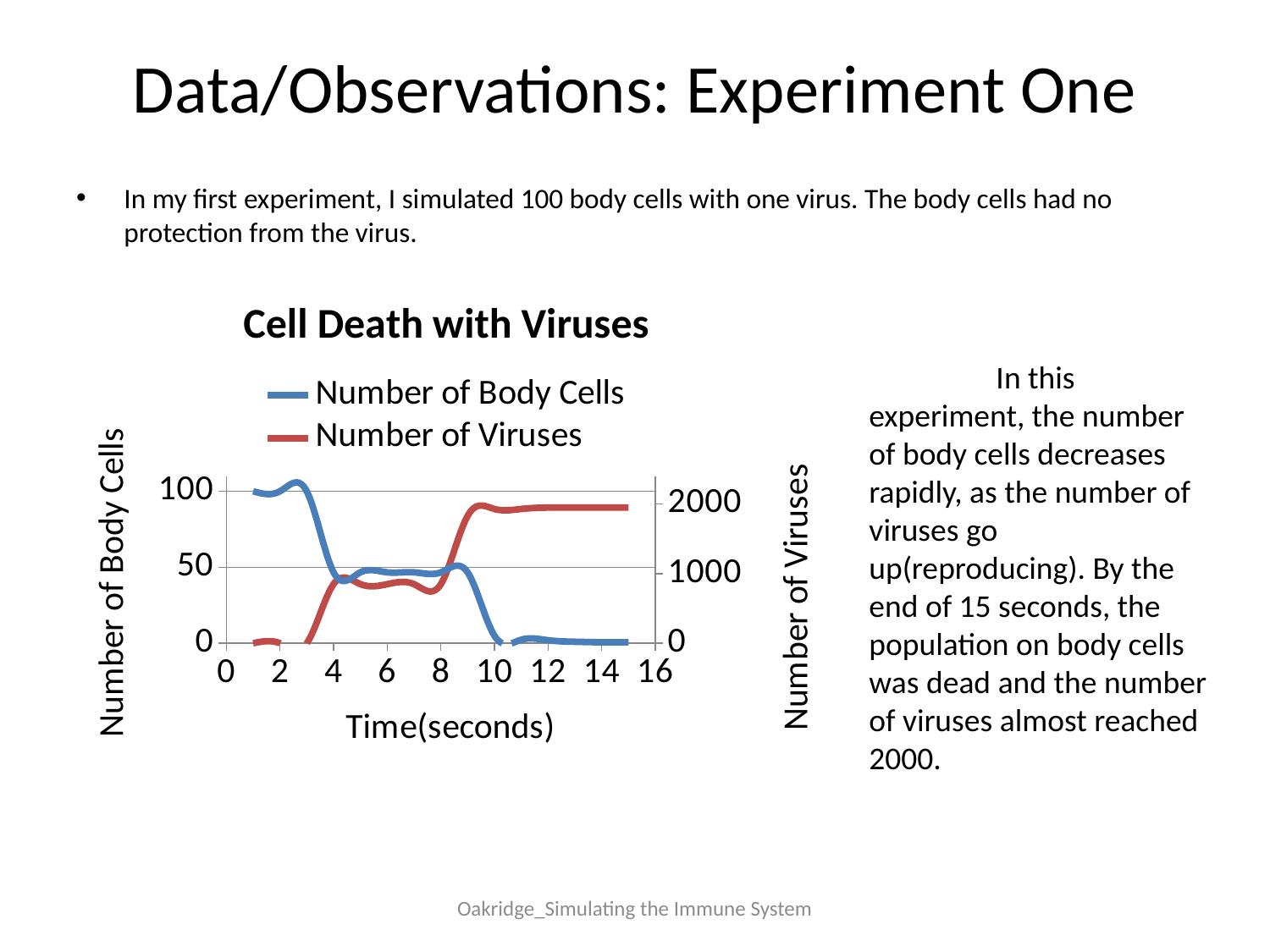

# Data/Observations: Experiment One
In my first experiment, I simulated 100 body cells with one virus. The body cells had no protection from the virus.

### Chart: Cell Death with Viruses

| Category |  |  |
|---|---|---|
	In this experiment, the number of body cells decreases rapidly, as the number of viruses go up(reproducing). By the end of 15 seconds, the population on body cells was dead and the number of viruses almost reached 2000.
Oakridge_Simulating the Immune System